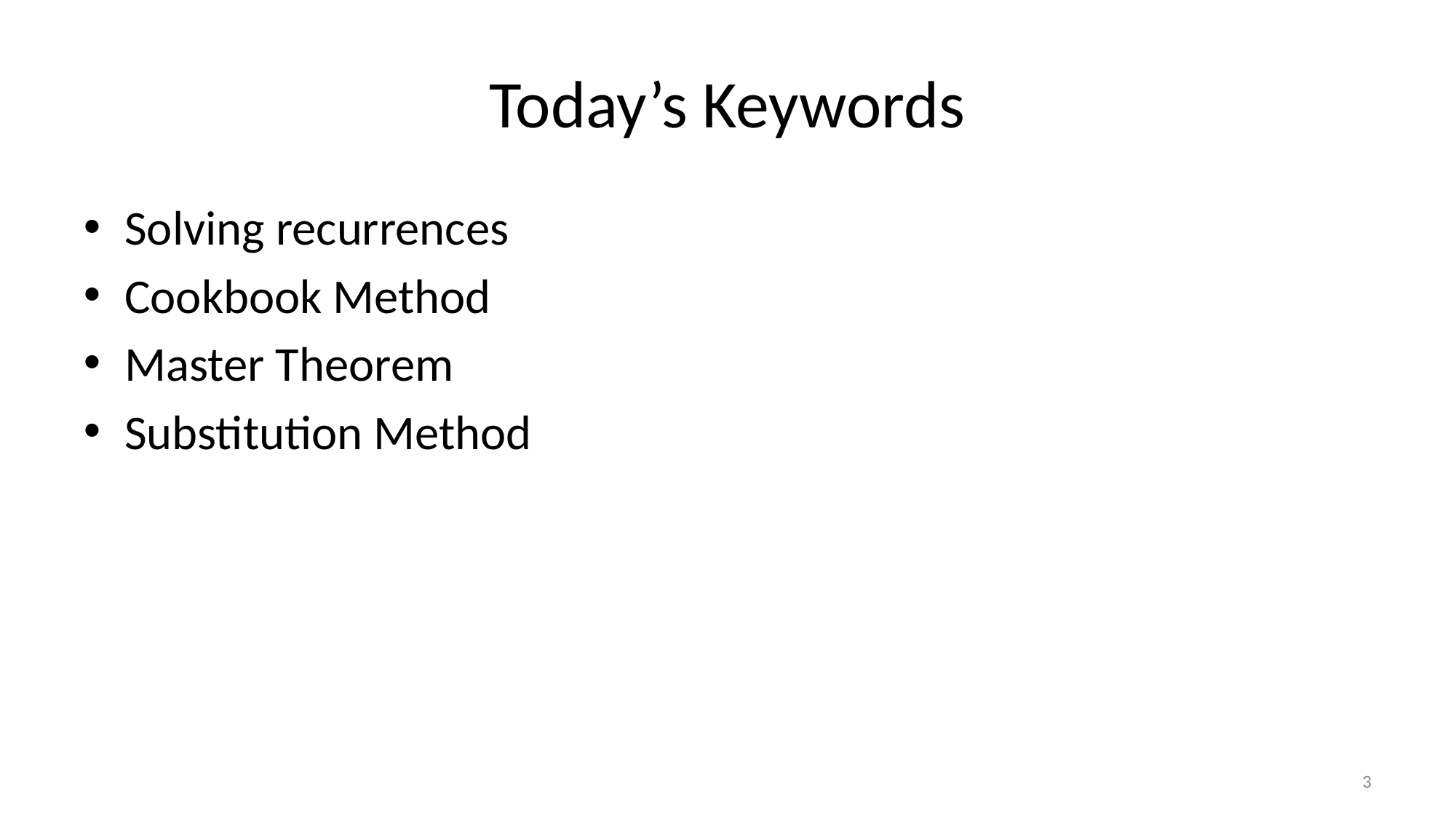

# Today’s Keywords
Solving recurrences
Cookbook Method
Master Theorem
Substitution Method

3